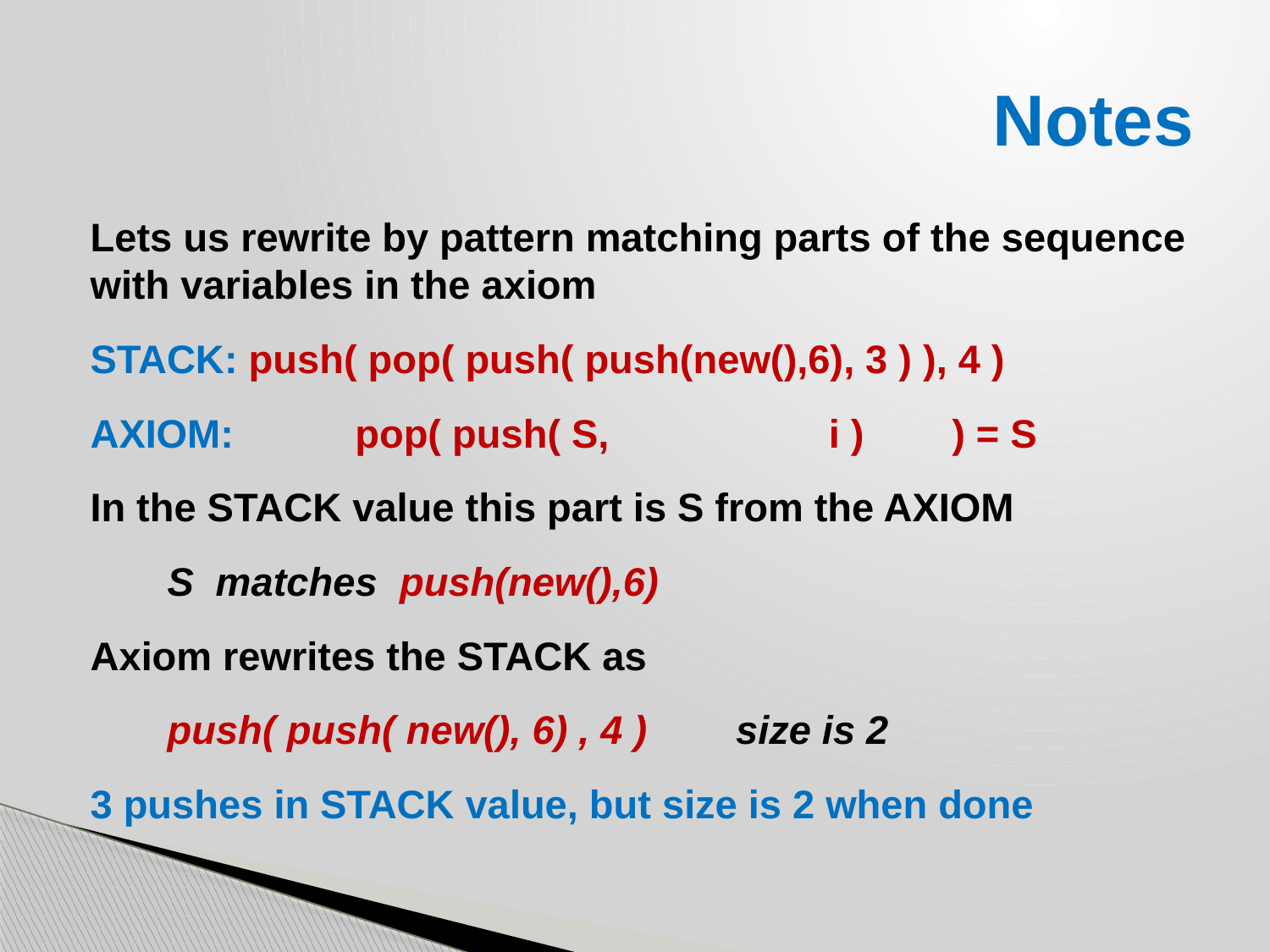

# Notes
Lets us rewrite by pattern matching parts of the sequence with variables in the axiom
STACK: push( pop( push( push(new(),6), 3 ) ), 4 )
AXIOM:           pop( push( S,                    i )        ) = S
In the STACK value this part is S from the AXIOM
       S  matches  push(new(),6)
Axiom rewrites the STACK as
       push( push( new(), 6) , 4 )        size is 2
3 pushes in STACK value, but size is 2 when done